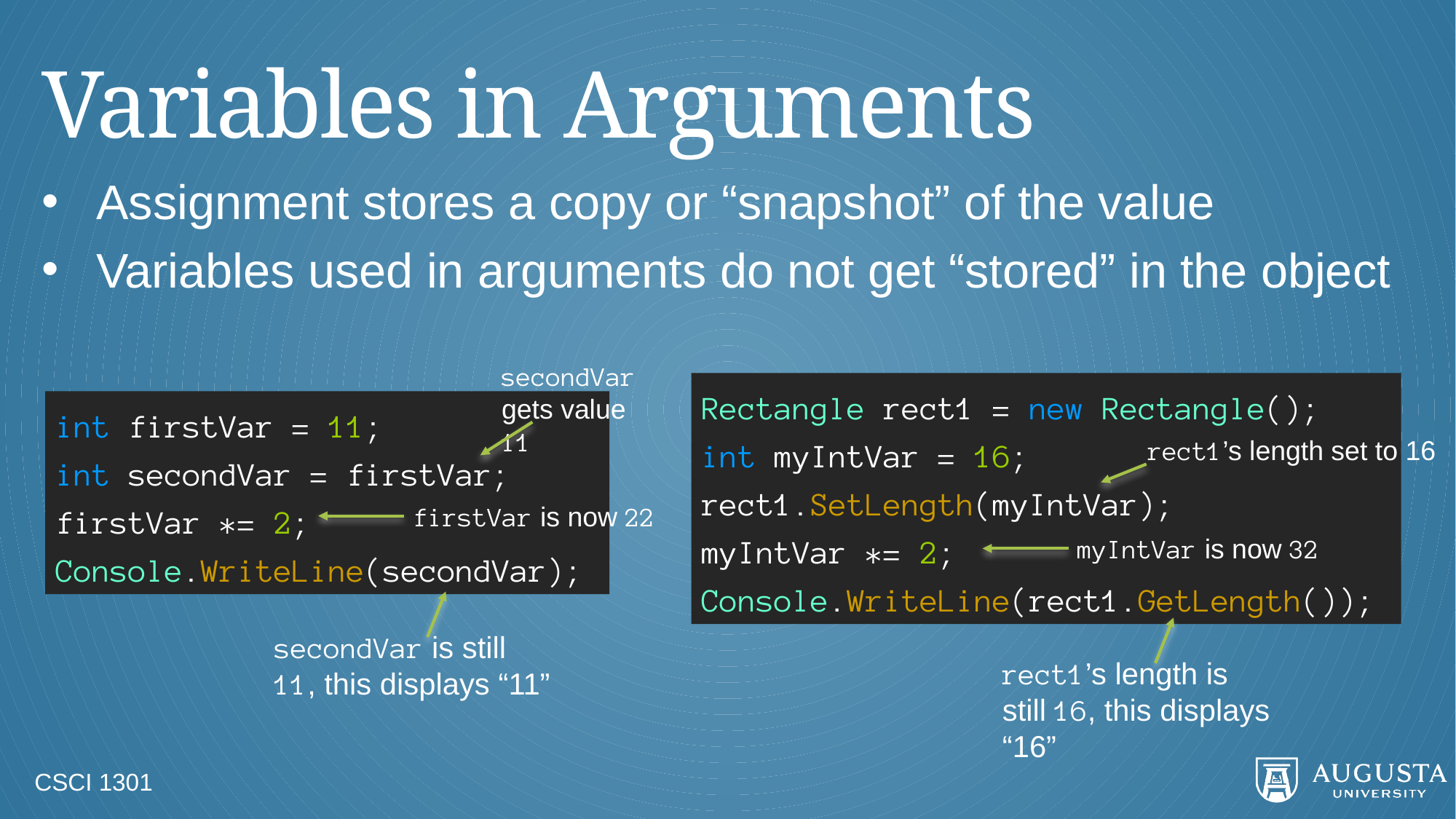

# Variables in Arguments
Assignment stores a copy or “snapshot” of the value
Variables used in arguments do not get “stored” in the object
secondVar gets value 11
Rectangle rect1 = new Rectangle();
int myIntVar = 16;
rect1.SetLength(myIntVar);
myIntVar *= 2;
Console.WriteLine(rect1.GetLength());
int firstVar = 11;
int secondVar = firstVar;
firstVar *= 2;
Console.WriteLine(secondVar);
rect1’s length set to 16
firstVar is now 22
myIntVar is now 32
secondVar is still 11, this displays “11”
rect1’s length is still 16, this displays “16”
CSCI 1301